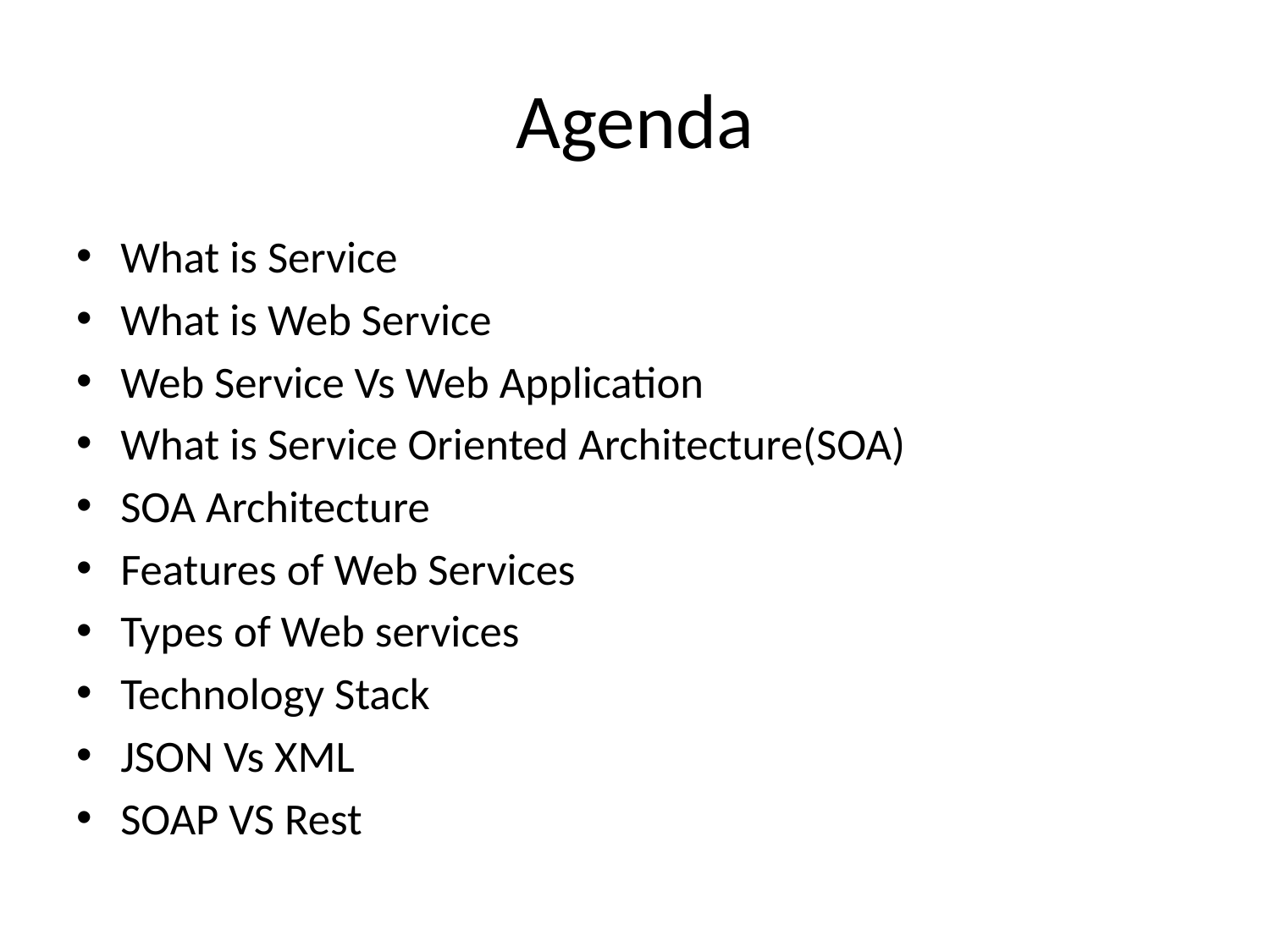

# Agenda
What is Service
What is Web Service
Web Service Vs Web Application
What is Service Oriented Architecture(SOA)
SOA Architecture
Features of Web Services
Types of Web services
Technology Stack
JSON Vs XML
SOAP VS Rest